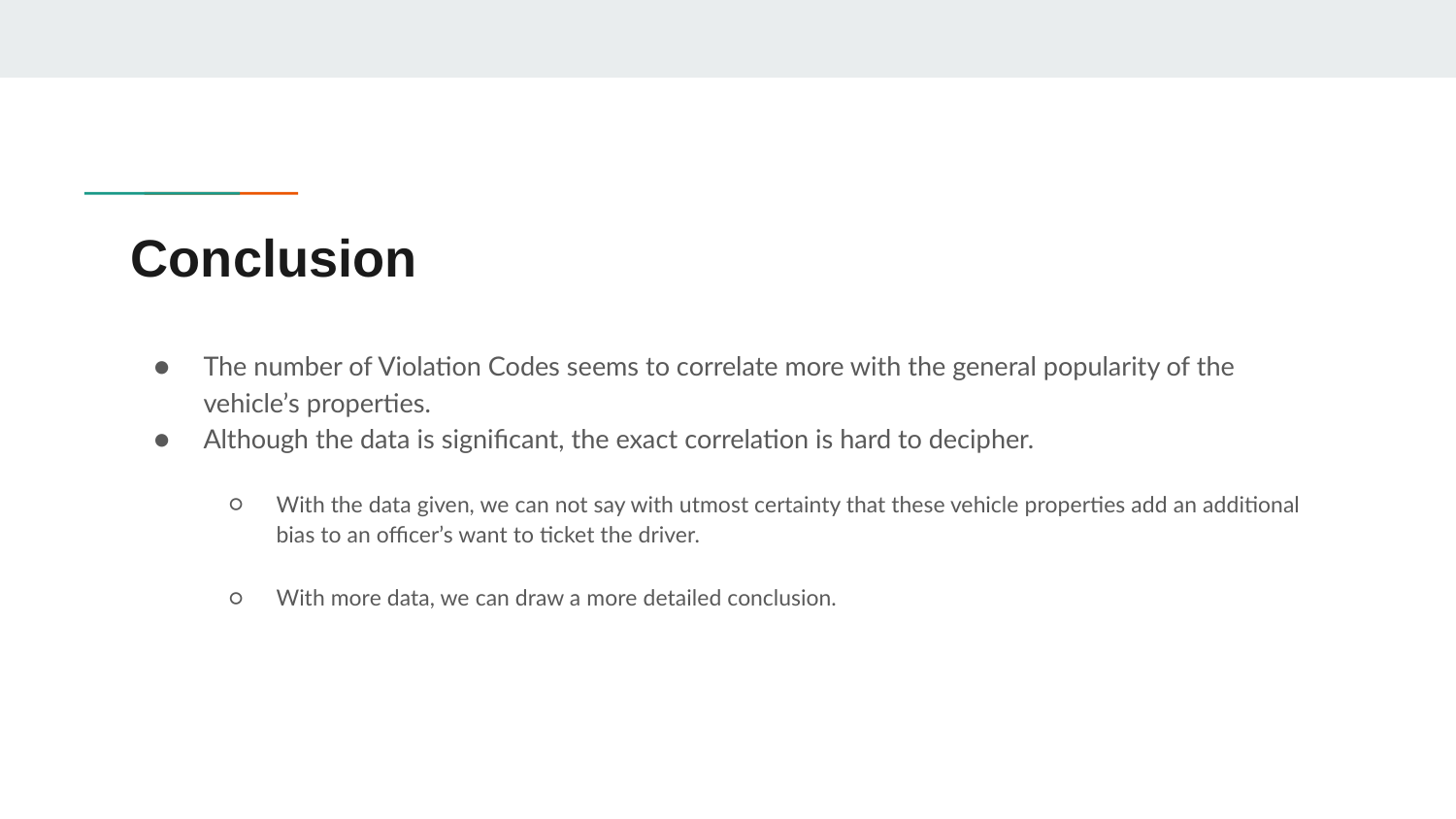

# Conclusion
The number of Violation Codes seems to correlate more with the general popularity of the vehicle’s properties.
Although the data is significant, the exact correlation is hard to decipher.
With the data given, we can not say with utmost certainty that these vehicle properties add an additional bias to an officer’s want to ticket the driver.
With more data, we can draw a more detailed conclusion.